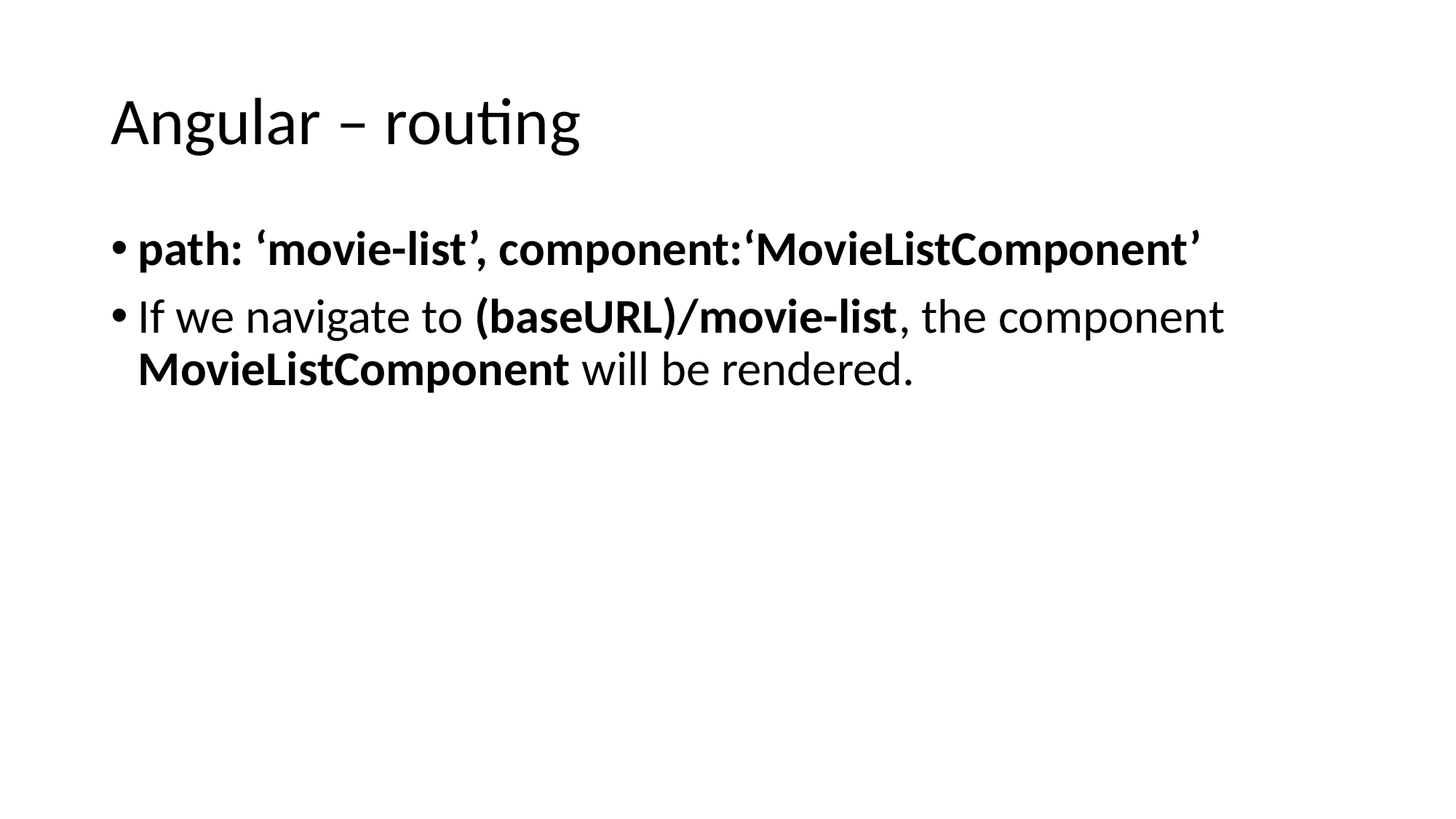

# Angular – routing
path: ‘movie-list’, component:‘MovieListComponent’
If we navigate to (baseURL)/movie-list, the component MovieListComponent will be rendered.